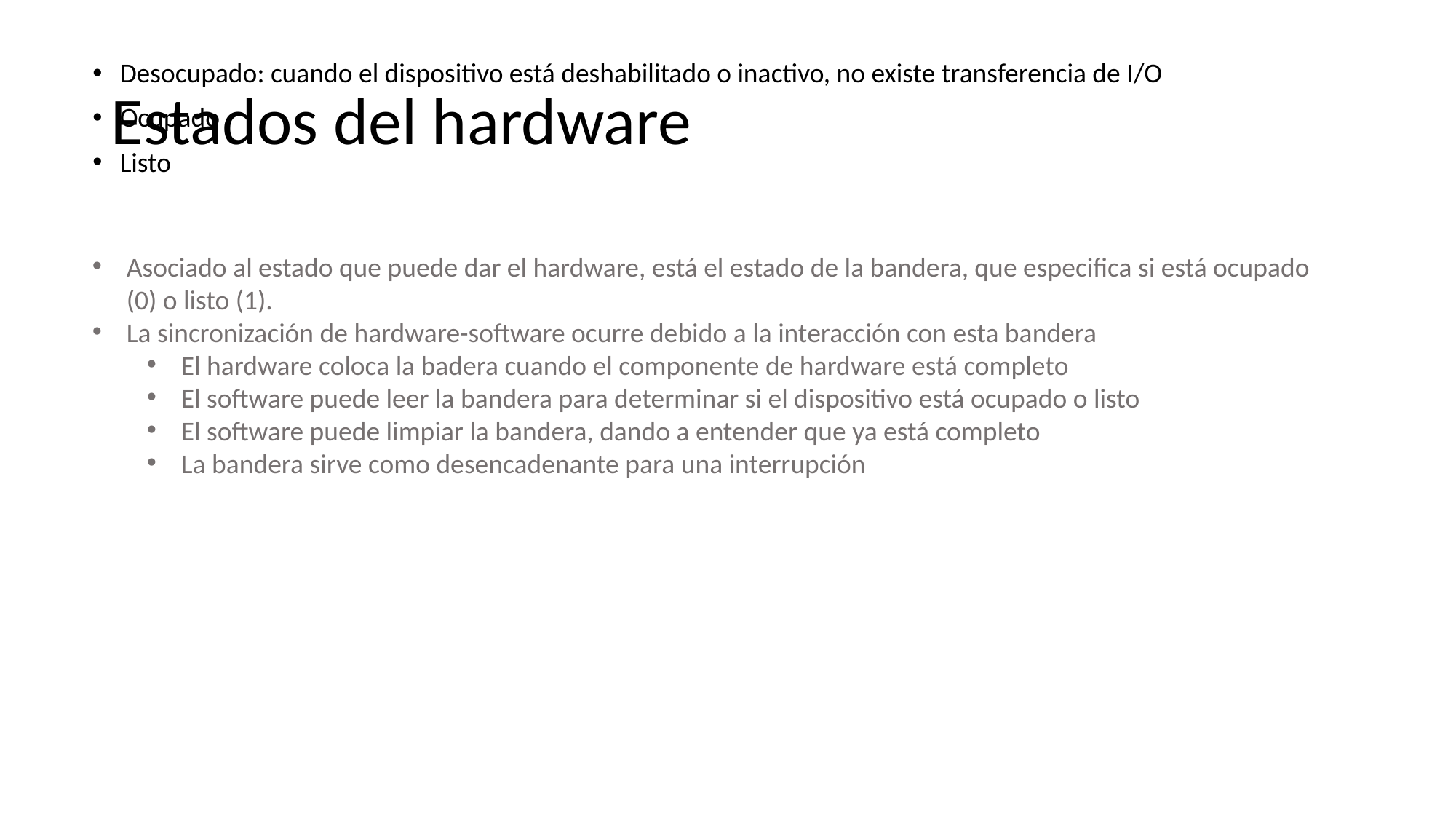

# Estados del hardware
Desocupado: cuando el dispositivo está deshabilitado o inactivo, no existe transferencia de I/O
Ocupado
Listo
Asociado al estado que puede dar el hardware, está el estado de la bandera, que especifica si está ocupado (0) o listo (1).
La sincronización de hardware-software ocurre debido a la interacción con esta bandera
El hardware coloca la badera cuando el componente de hardware está completo
El software puede leer la bandera para determinar si el dispositivo está ocupado o listo
El software puede limpiar la bandera, dando a entender que ya está completo
La bandera sirve como desencadenante para una interrupción